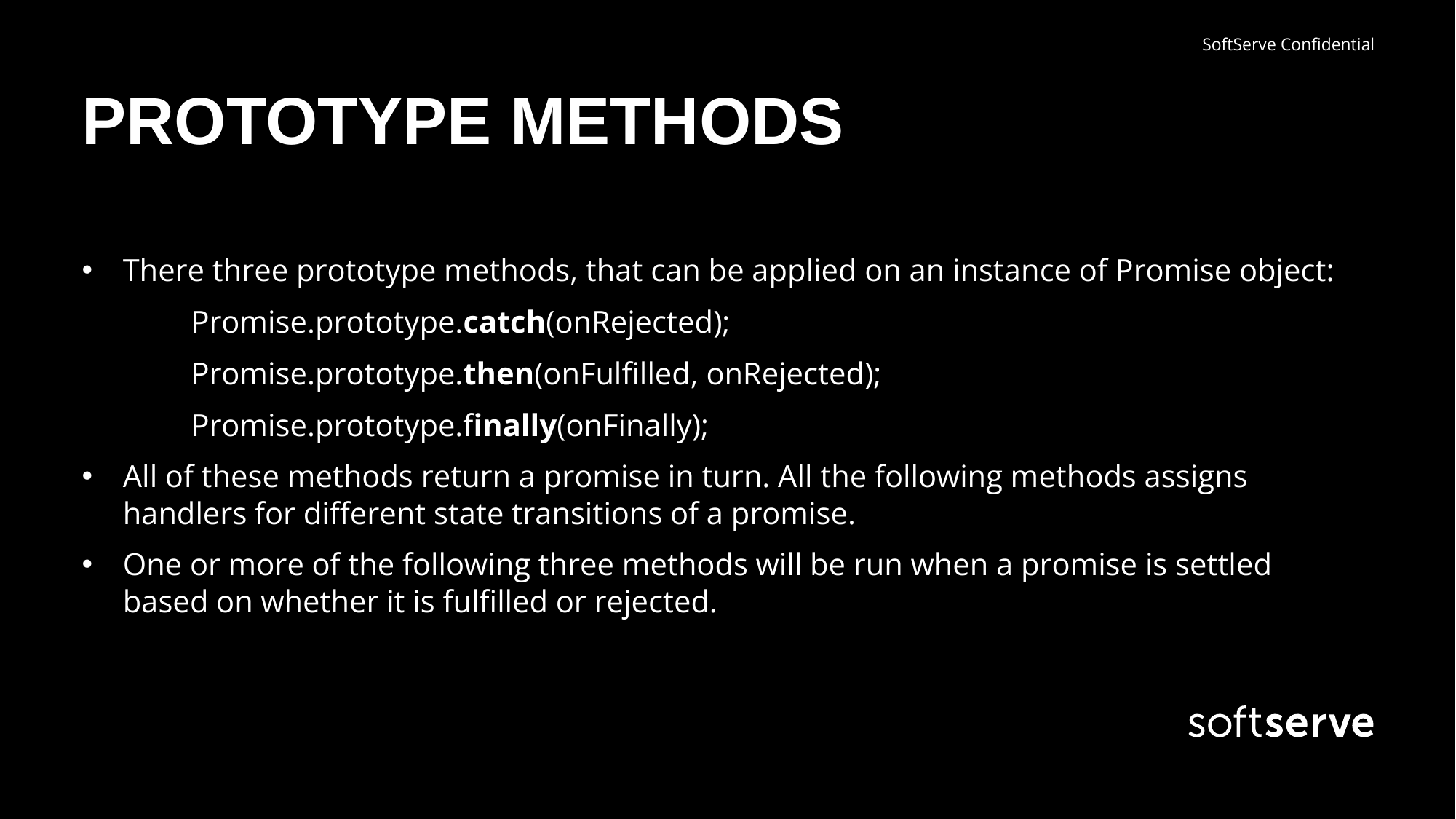

# PROTOTYPE METHODS
There three prototype methods, that can be applied on an instance of Promise object:
	Promise.prototype.catch(onRejected);
	Promise.prototype.then(onFulfilled, onRejected);
	Promise.prototype.finally(onFinally);
All of these methods return a promise in turn. All the following methods assigns handlers for different state transitions of a promise.
One or more of the following three methods will be run when a promise is settled based on whether it is fulfilled or rejected.